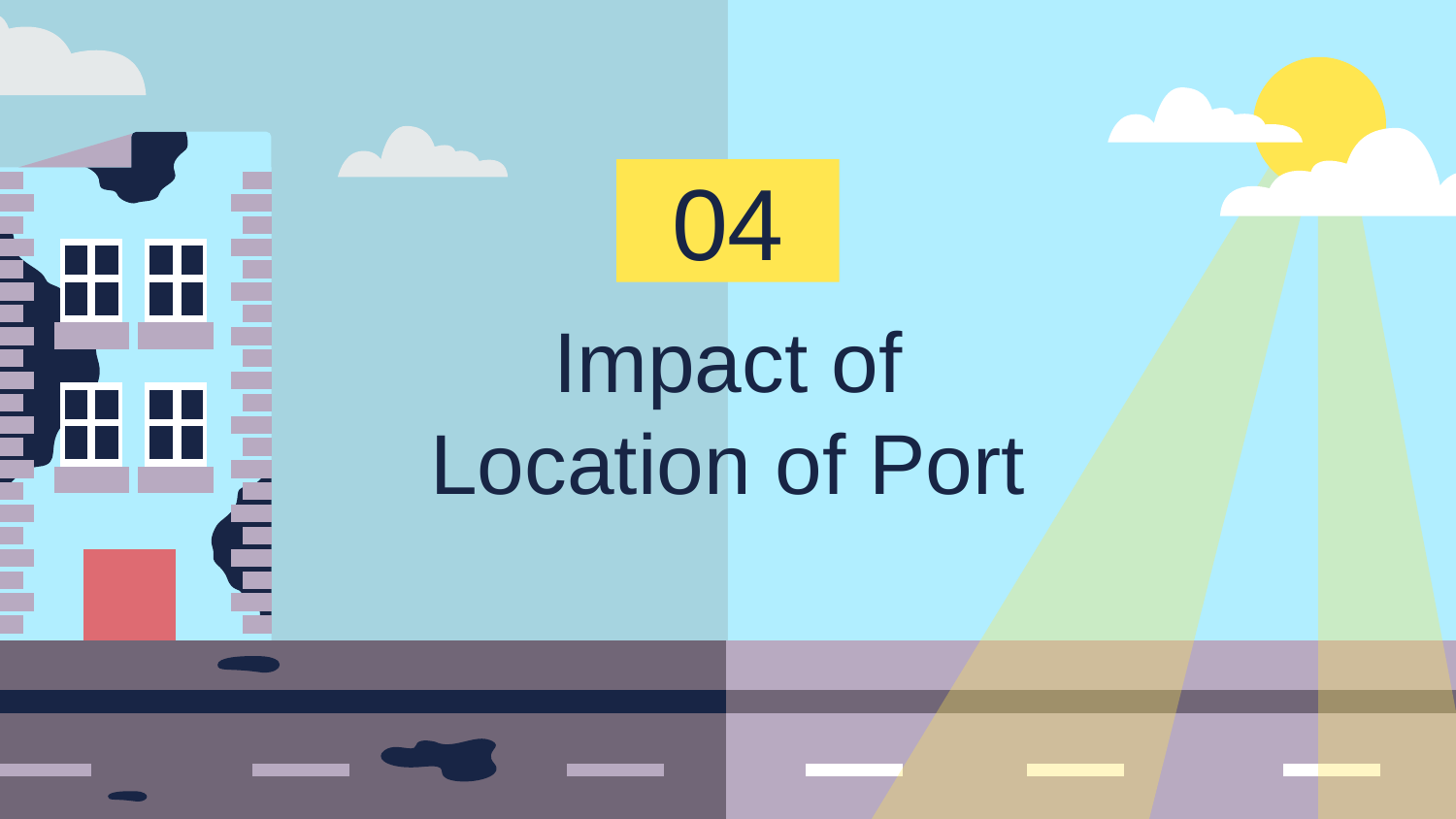

04
# Impact of Location of Port